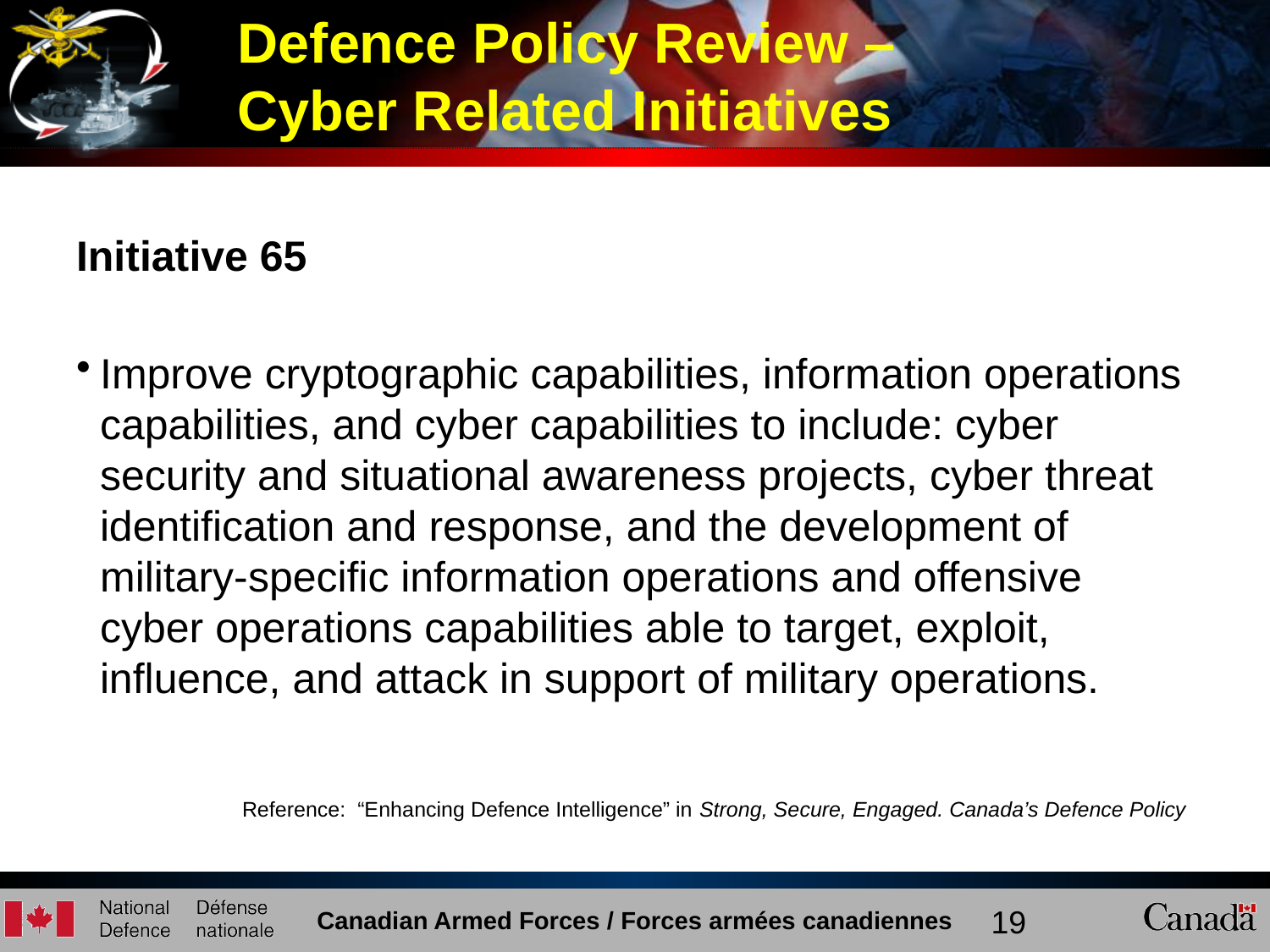

Defence Policy Review –
Cyber Related Initiatives
Initiative 65

Improve cryptographic capabilities, information operations capabilities, and cyber capabilities to include: cyber security and situational awareness projects, cyber threat identification and response, and the development of military-specific information operations and offensive cyber operations capabilities able to target, exploit, influence, and attack in support of military operations.

                            Reference:  “Enhancing Defence Intelligence” in Strong, Secure, Engaged. Canada’s Defence Policy